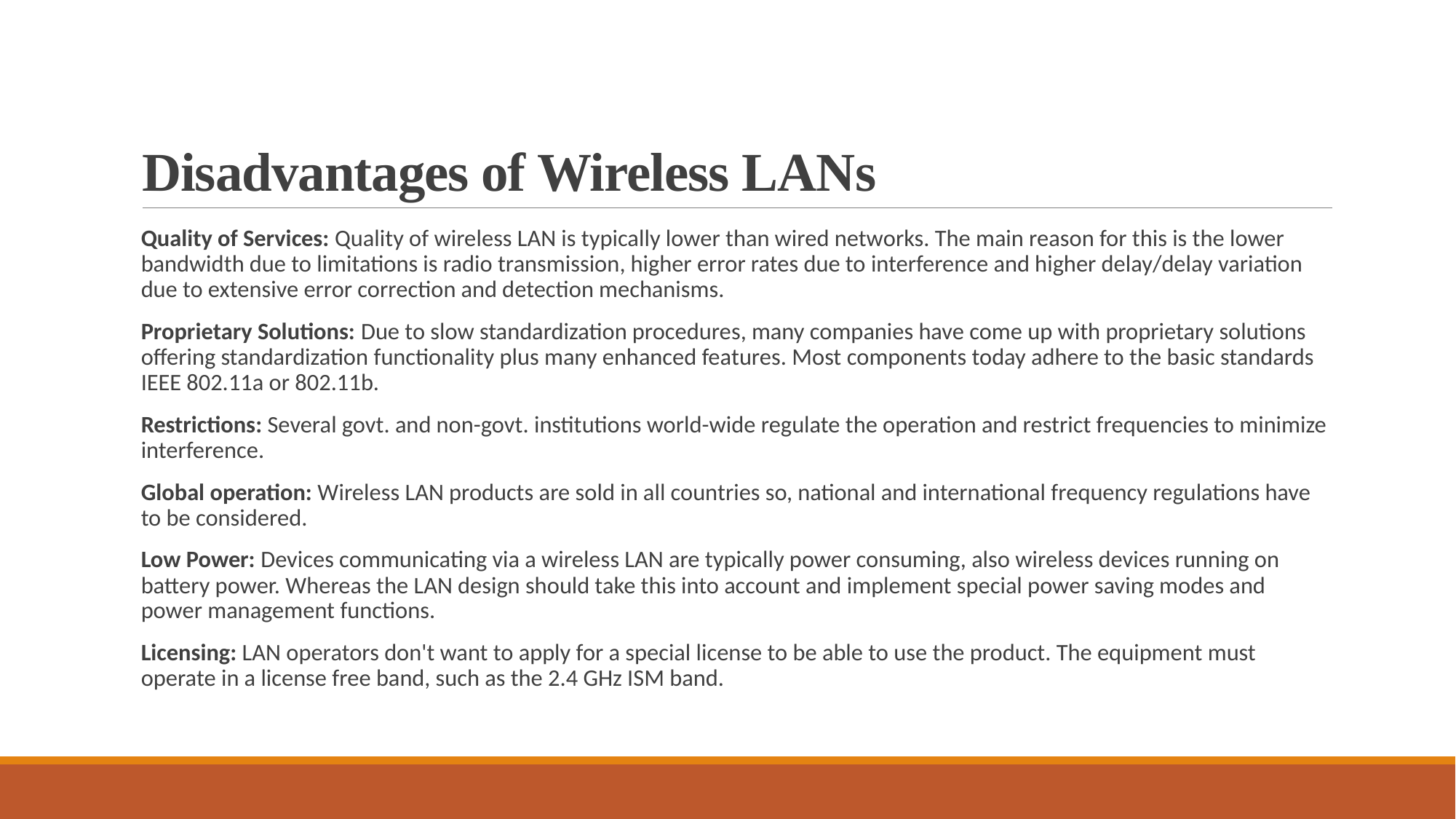

# Disadvantages of Wireless LANs
Quality of Services: Quality of wireless LAN is typically lower than wired networks. The main reason for this is the lower bandwidth due to limitations is radio transmission, higher error rates due to interference and higher delay/delay variation due to extensive error correction and detection mechanisms.
Proprietary Solutions: Due to slow standardization procedures, many companies have come up with proprietary solutions offering standardization functionality plus many enhanced features. Most components today adhere to the basic standards IEEE 802.11a or 802.11b.
Restrictions: Several govt. and non-govt. institutions world-wide regulate the operation and restrict frequencies to minimize interference.
Global operation: Wireless LAN products are sold in all countries so, national and international frequency regulations have to be considered.
Low Power: Devices communicating via a wireless LAN are typically power consuming, also wireless devices running on battery power. Whereas the LAN design should take this into account and implement special power saving modes and power management functions.
Licensing: LAN operators don't want to apply for a special license to be able to use the product. The equipment must operate in a license free band, such as the 2.4 GHz ISM band.